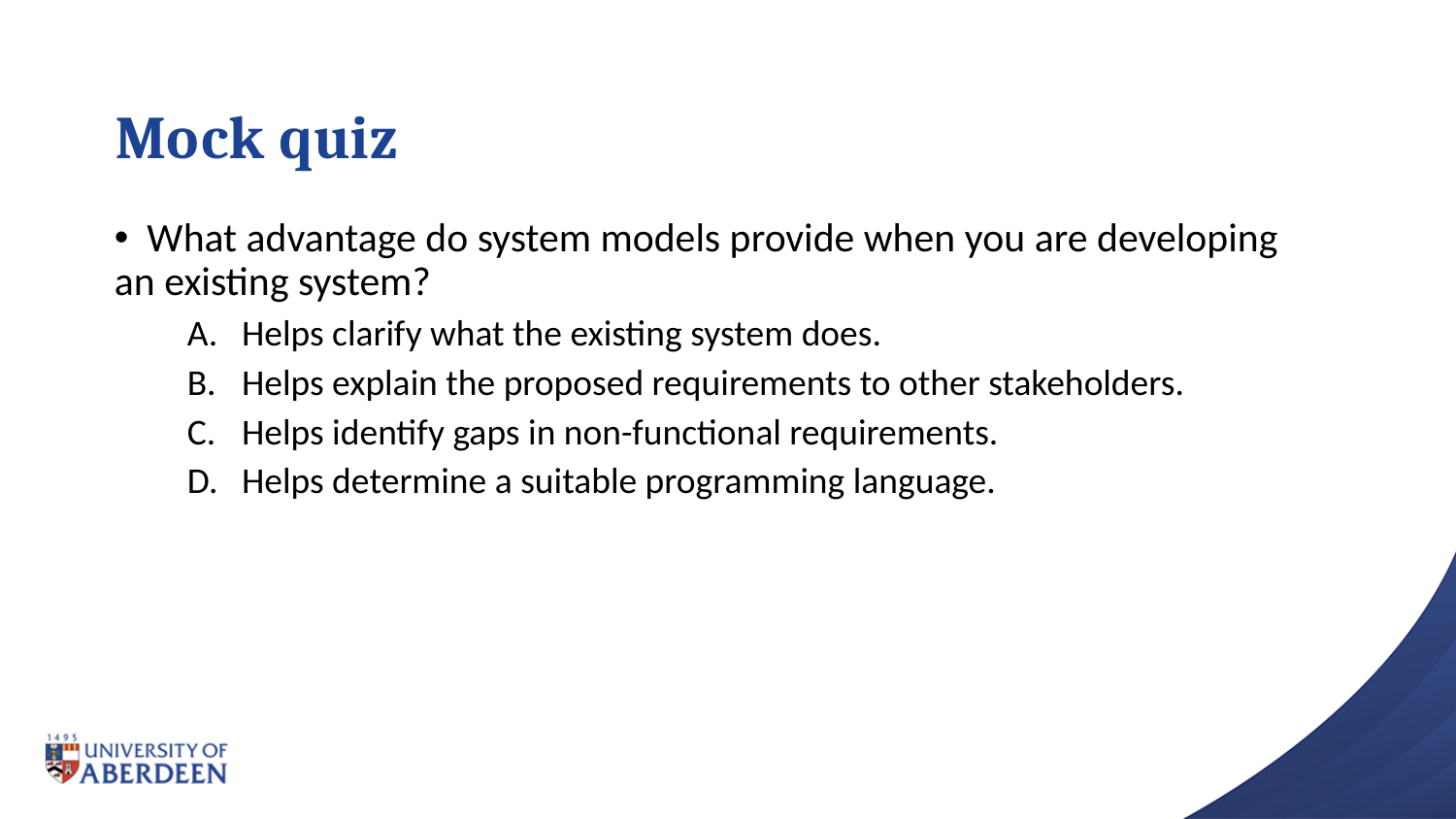

# Mock quiz
  What advantage do system models provide when you are developing an existing system?
Helps clarify what the existing system does.
Helps explain the proposed requirements to other stakeholders.
Helps identify gaps in non-functional requirements.
Helps determine a suitable programming language.